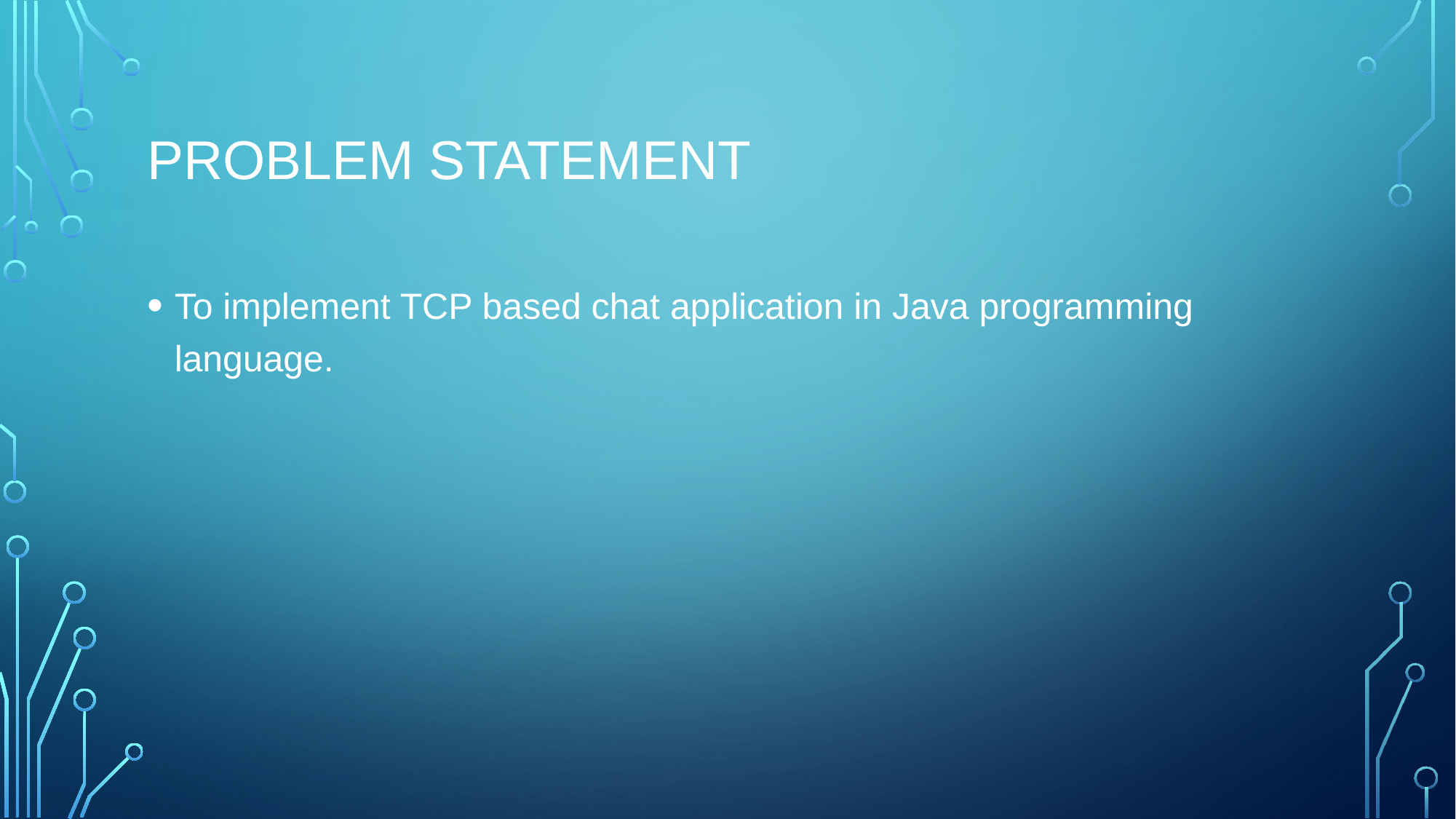

# Problem Statement
To implement TCP based chat application in Java programming language.